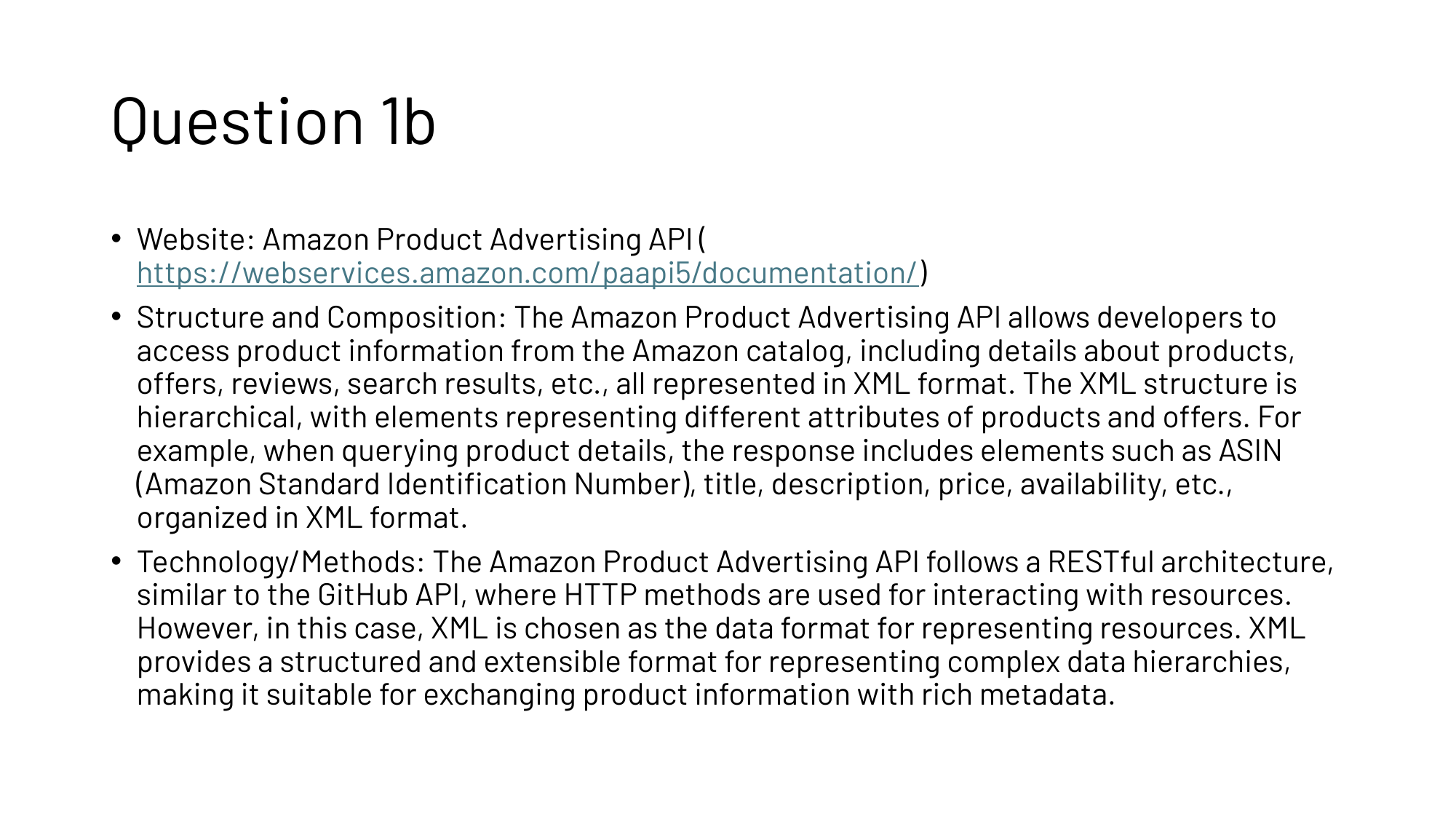

# Question 1b
Website: Amazon Product Advertising API (https://webservices.amazon.com/paapi5/documentation/)
Structure and Composition: The Amazon Product Advertising API allows developers to access product information from the Amazon catalog, including details about products, offers, reviews, search results, etc., all represented in XML format. The XML structure is hierarchical, with elements representing different attributes of products and offers. For example, when querying product details, the response includes elements such as ASIN (Amazon Standard Identification Number), title, description, price, availability, etc., organized in XML format.
Technology/Methods: The Amazon Product Advertising API follows a RESTful architecture, similar to the GitHub API, where HTTP methods are used for interacting with resources. However, in this case, XML is chosen as the data format for representing resources. XML provides a structured and extensible format for representing complex data hierarchies, making it suitable for exchanging product information with rich metadata.